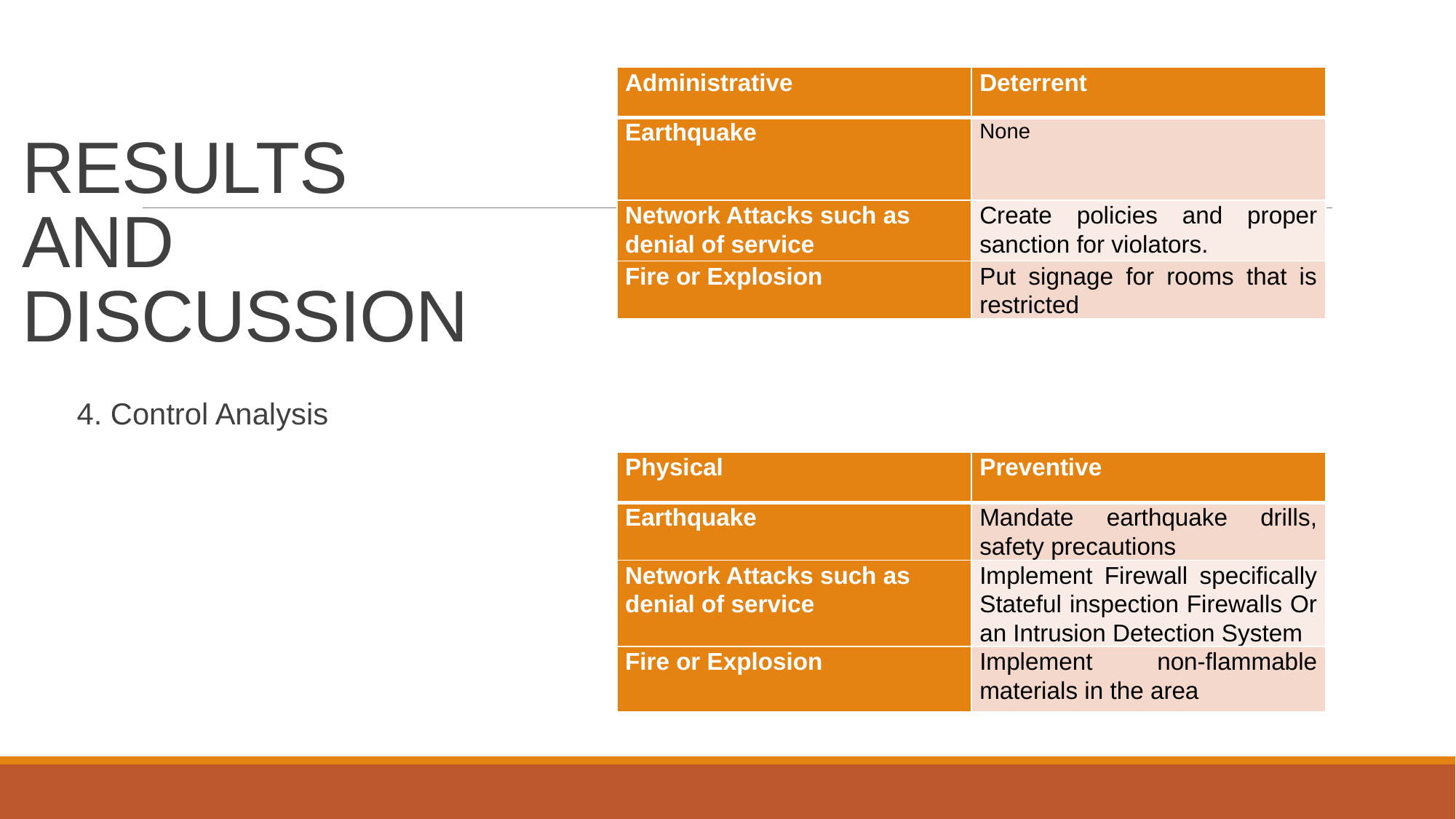

# RESULTS AND DISCUSSION
| Administrative | Deterrent |
| --- | --- |
| Earthquake | None |
| Network Attacks such as denial of service | Create policies and proper sanction for violators. |
| Fire or Explosion | Put signage for rooms that is restricted |
4. Control Analysis

| Physical | Preventive |
| --- | --- |
| Earthquake | Mandate earthquake drills, safety precautions |
| Network Attacks such as denial of service | Implement Firewall specifically Stateful inspection Firewalls Or an Intrusion Detection System |
| Fire or Explosion | Implement non-flammable materials in the area |